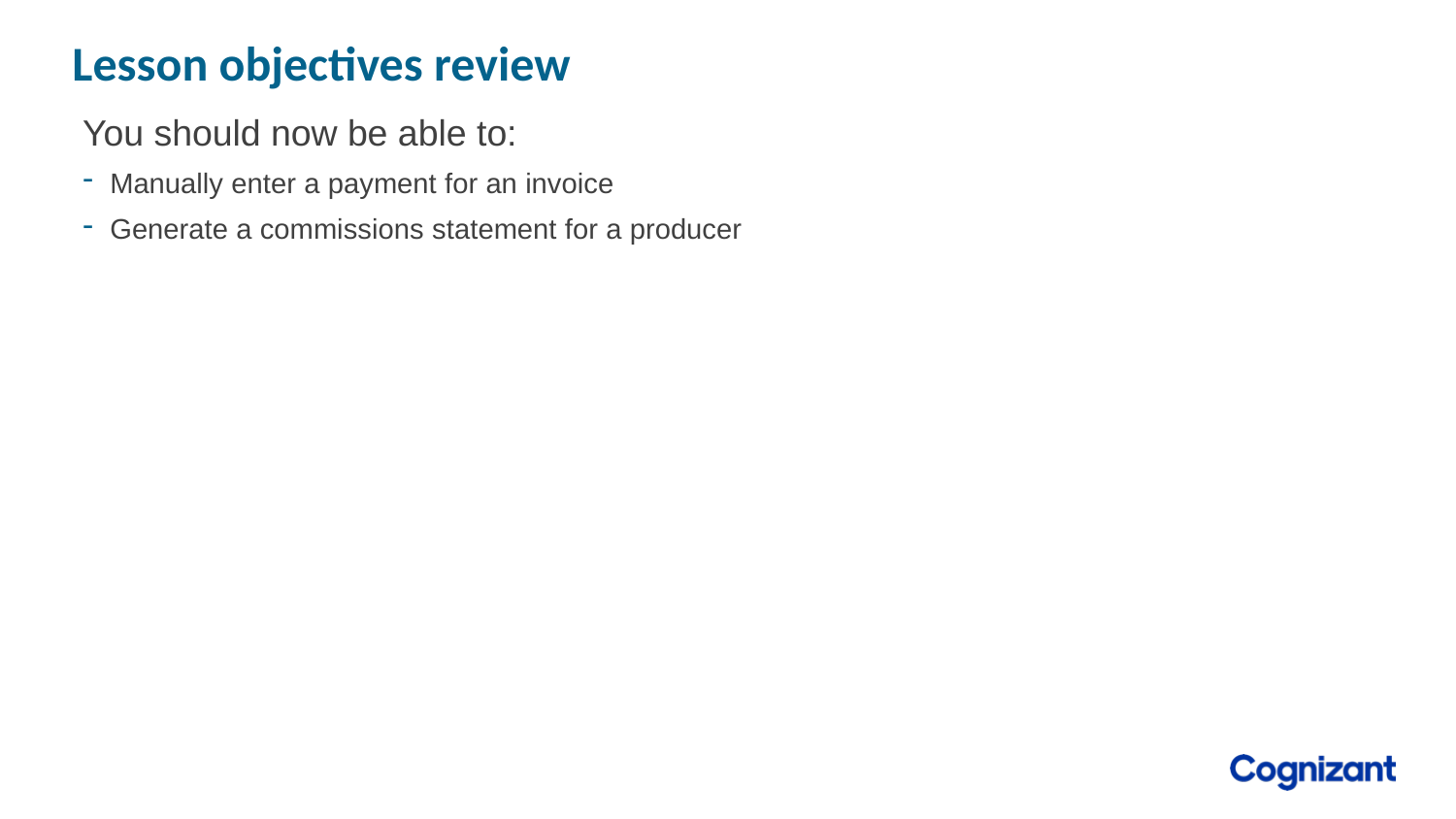

# Lesson objectives review
You should now be able to:
Manually enter a payment for an invoice
Generate a commissions statement for a producer